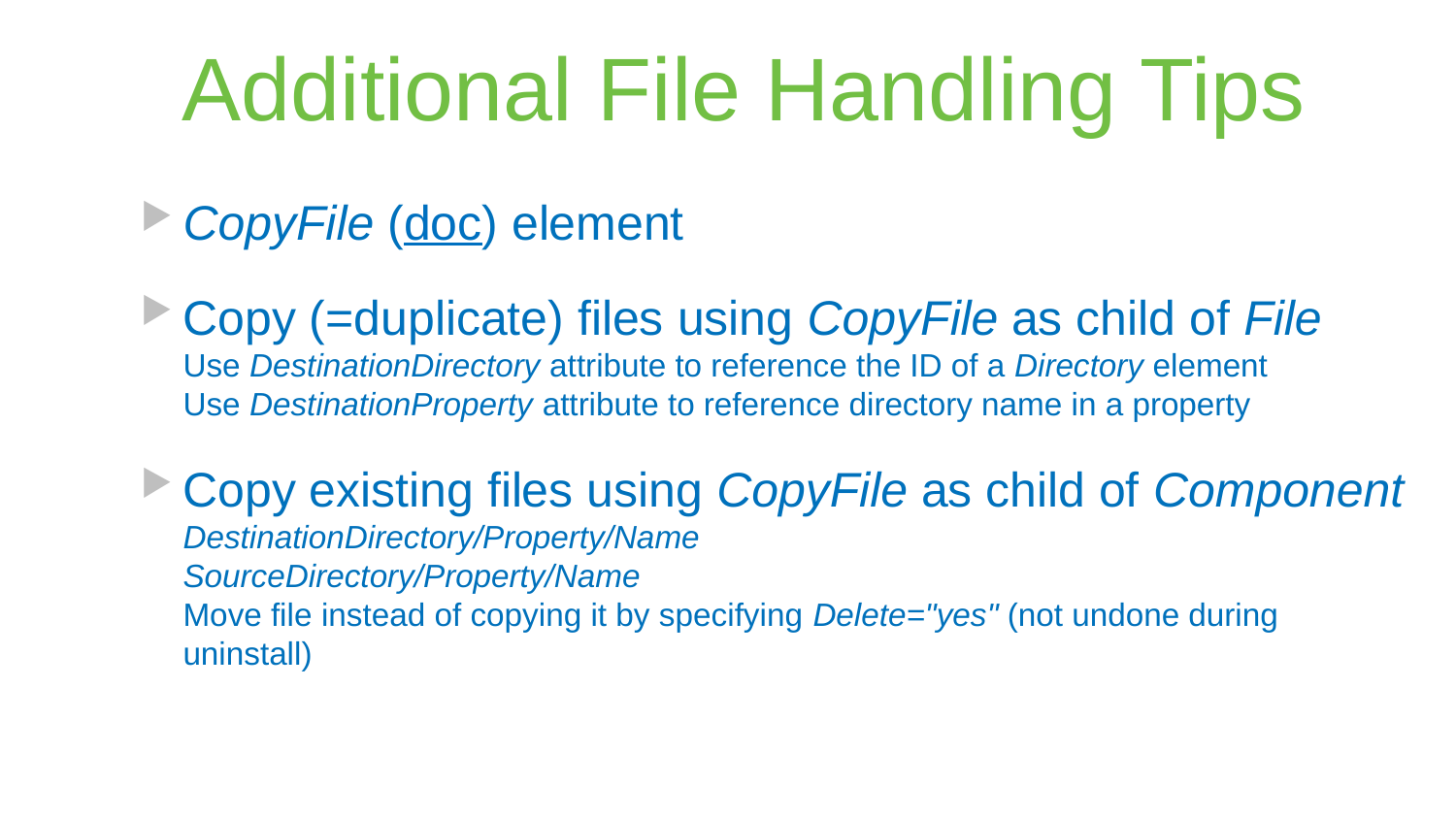

# Additional File Handling Tips
CopyFile (doc) element
Copy (=duplicate) files using CopyFile as child of File
Use DestinationDirectory attribute to reference the ID of a Directory element
Use DestinationProperty attribute to reference directory name in a property
Copy existing files using CopyFile as child of Component
DestinationDirectory/Property/Name
SourceDirectory/Property/Name
Move file instead of copying it by specifying Delete="yes" (not undone during uninstall)